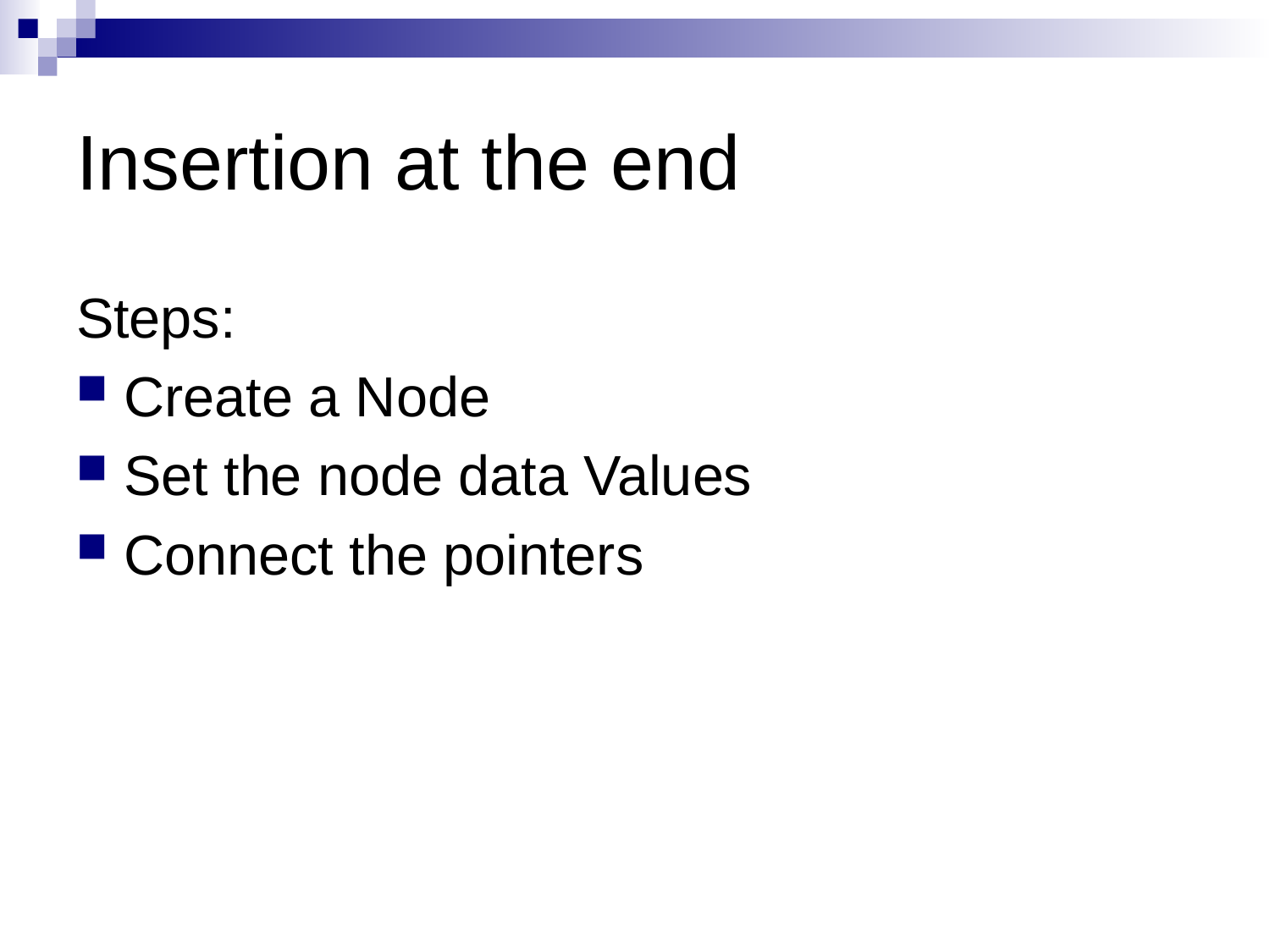

# Insertion at the end
Steps:
Create a Node
Set the node data Values
Connect the pointers